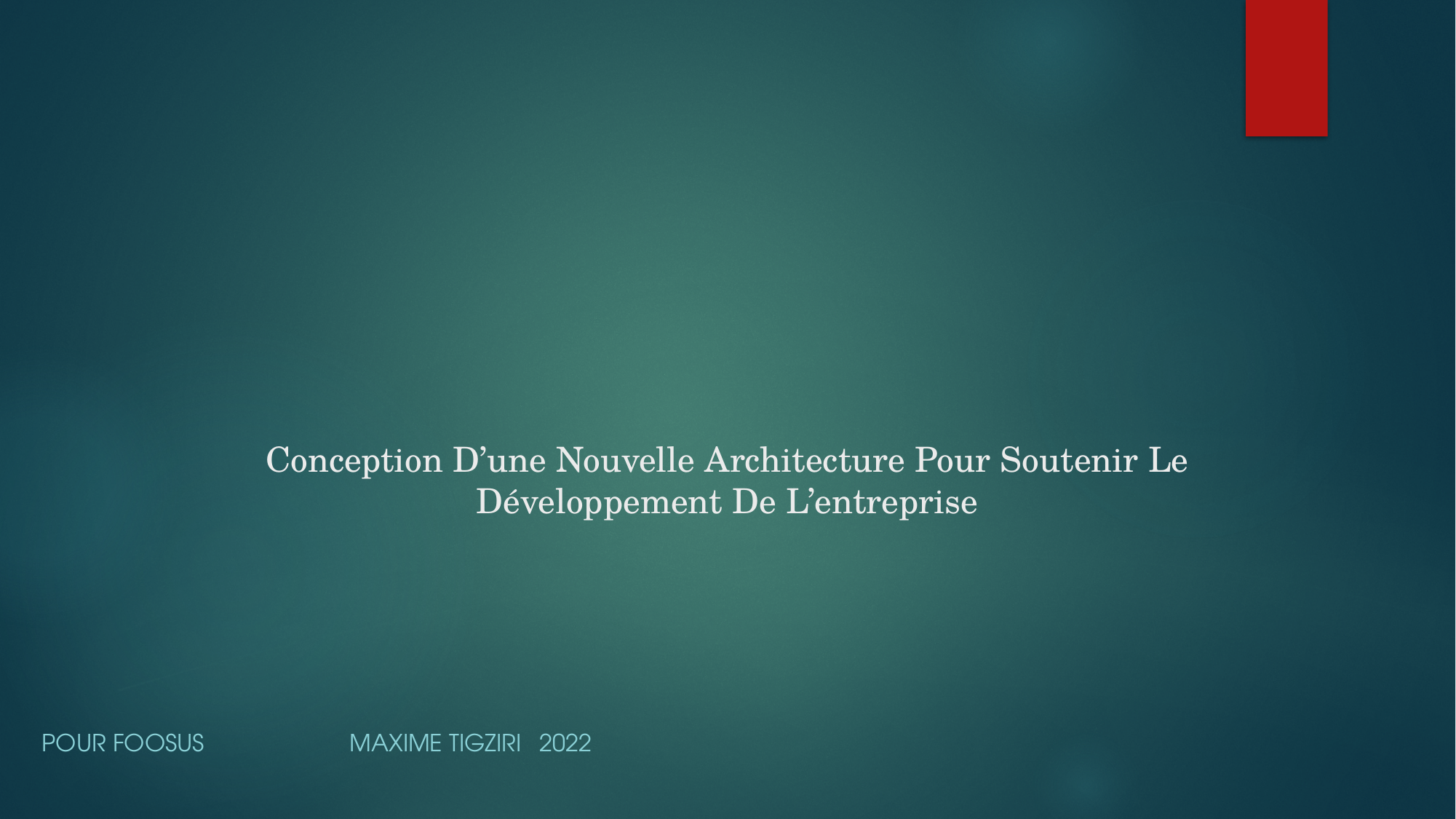

# Conception D’une Nouvelle Architecture Pour Soutenir Le Développement De L’entreprise
  Pour FOOSUS															          Maxime TIGZIRI  	2022